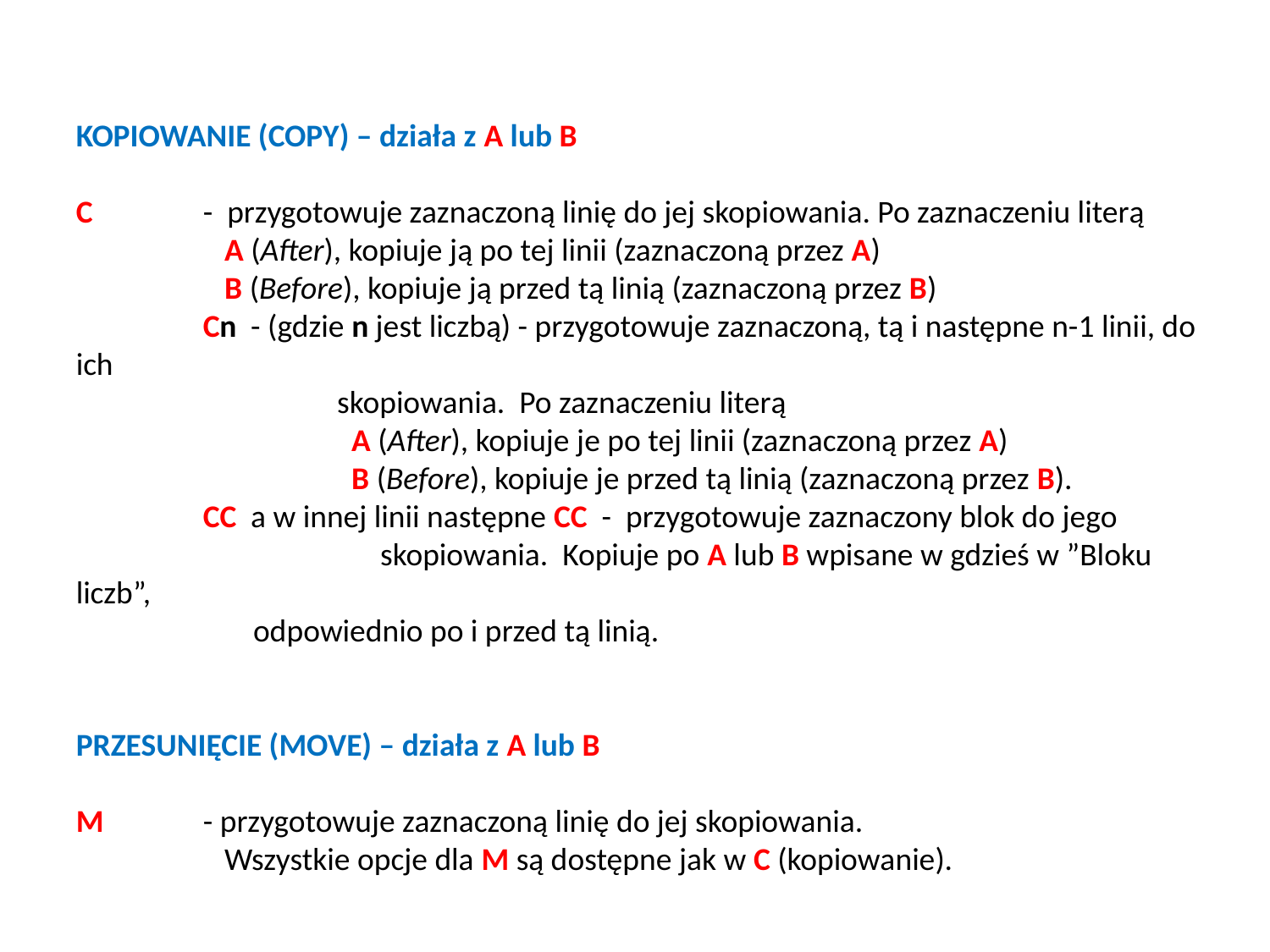

KOPIOWANIE (COPY) – działa z A lub B

C	-  przygotowuje zaznaczoną linię do jej skopiowania. Po zaznaczeniu literą
	   A (After), kopiuje ją po tej linii (zaznaczoną przez A)
	   B (Before), kopiuje ją przed tą linią (zaznaczoną przez B)
	Cn  - (gdzie n jest liczbą) - przygotowuje zaznaczoną, tą i następne n-1 linii, do ich
		 skopiowania.  Po zaznaczeniu literą
		   A (After), kopiuje je po tej linii (zaznaczoną przez A)
		   B (Before), kopiuje je przed tą linią (zaznaczoną przez B).
	CC  a w innej linii następne CC  -  przygotowuje zaznaczony blok do jego 	   	       skopiowania.  Kopiuje po A lub B wpisane w gdzieś w ”Bloku liczb”,
	       odpowiednio po i przed tą linią.

PRZESUNIĘCIE (MOVE) – działa z A lub B

M	- przygotowuje zaznaczoną linię do jej skopiowania.
	   Wszystkie opcje dla M są dostępne jak w C (kopiowanie).